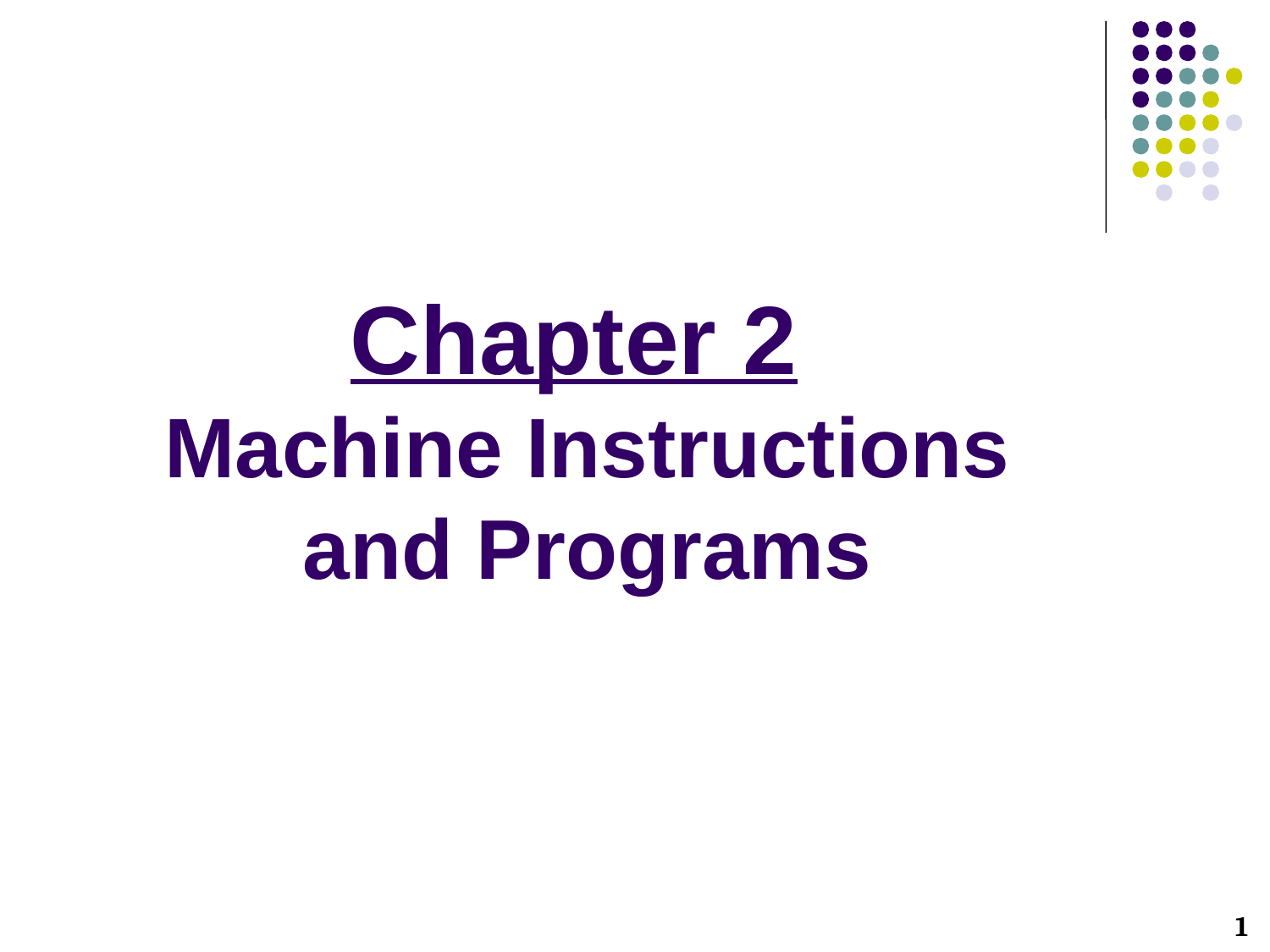

Chapter 2
Machine Instructions and Programs
1